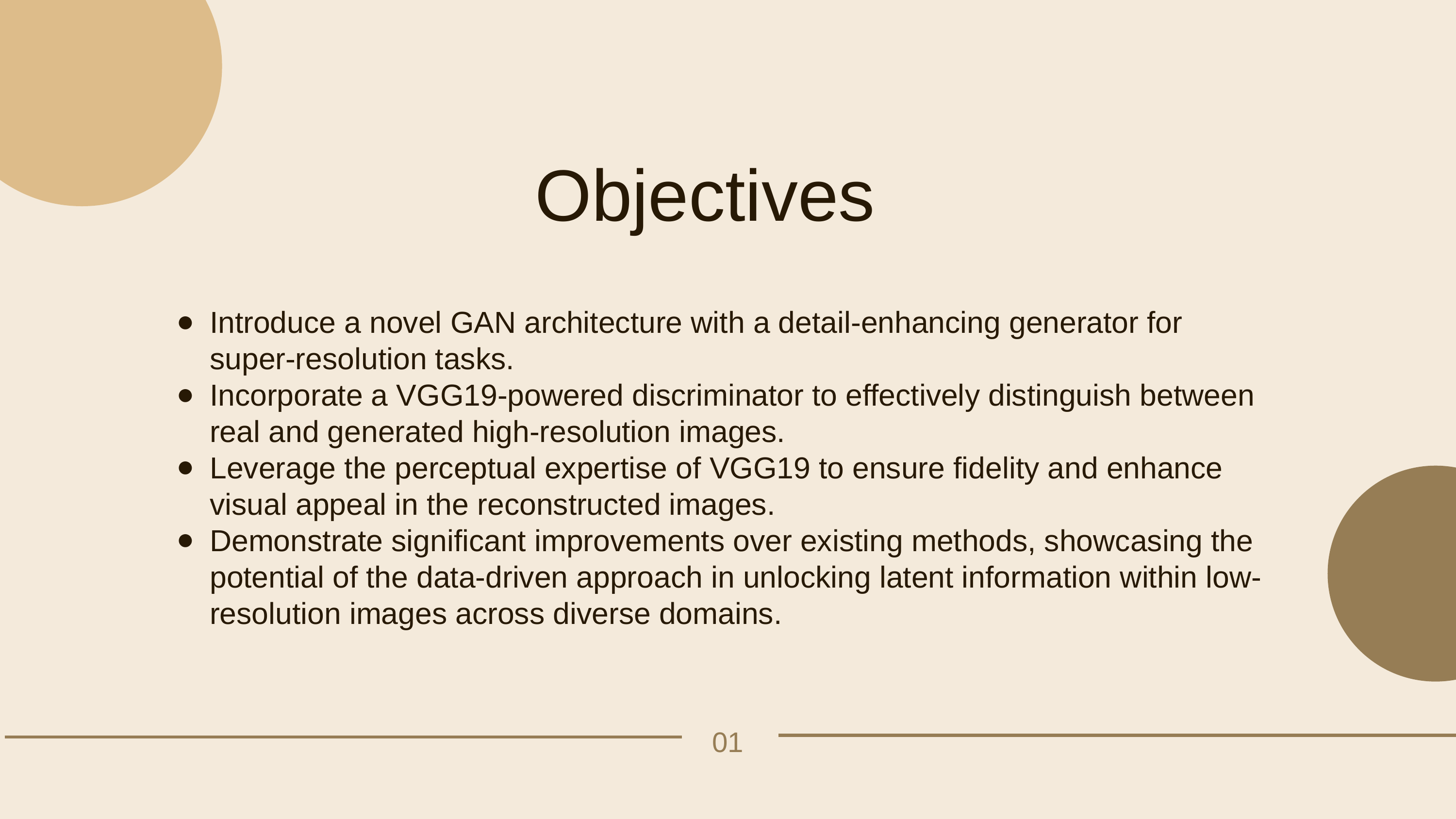

Objectives
Introduce a novel GAN architecture with a detail-enhancing generator for super-resolution tasks.
Incorporate a VGG19-powered discriminator to effectively distinguish between real and generated high-resolution images.
Leverage the perceptual expertise of VGG19 to ensure fidelity and enhance visual appeal in the reconstructed images.
Demonstrate significant improvements over existing methods, showcasing the potential of the data-driven approach in unlocking latent information within low-resolution images across diverse domains.

01